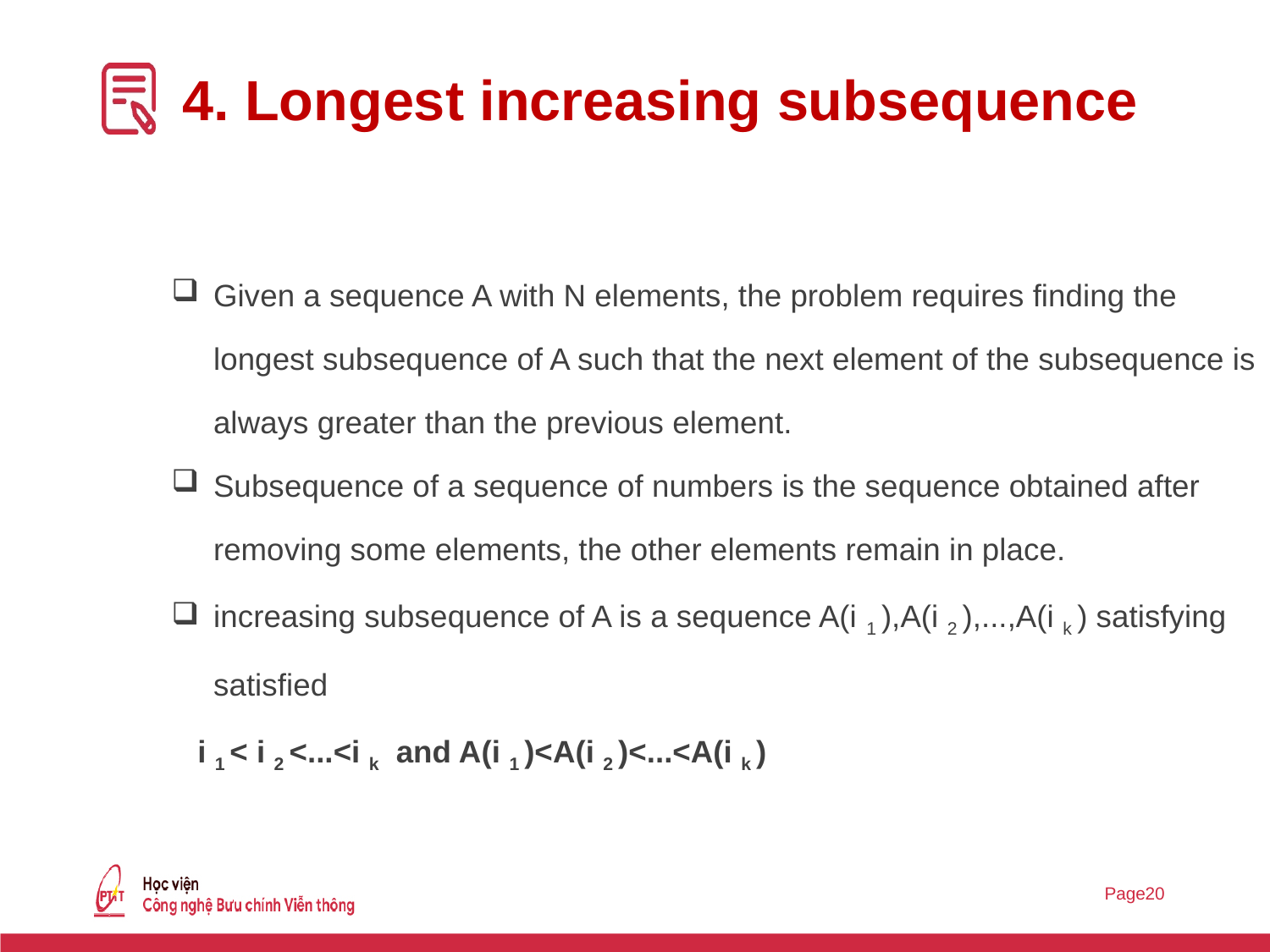

# 4. Longest increasing subsequence
Given a sequence A with N elements, the problem requires finding the longest subsequence of A such that the next element of the subsequence is always greater than the previous element.
Subsequence of a sequence of numbers is the sequence obtained after removing some elements, the other elements remain in place.
increasing subsequence of A is a sequence A(i 1 ),A(i 2 ),...,A(i k ) satisfying satisfied
   i 1 < i 2 <...<i k  and A(i 1 )<A(i 2 )<...<A(i k )